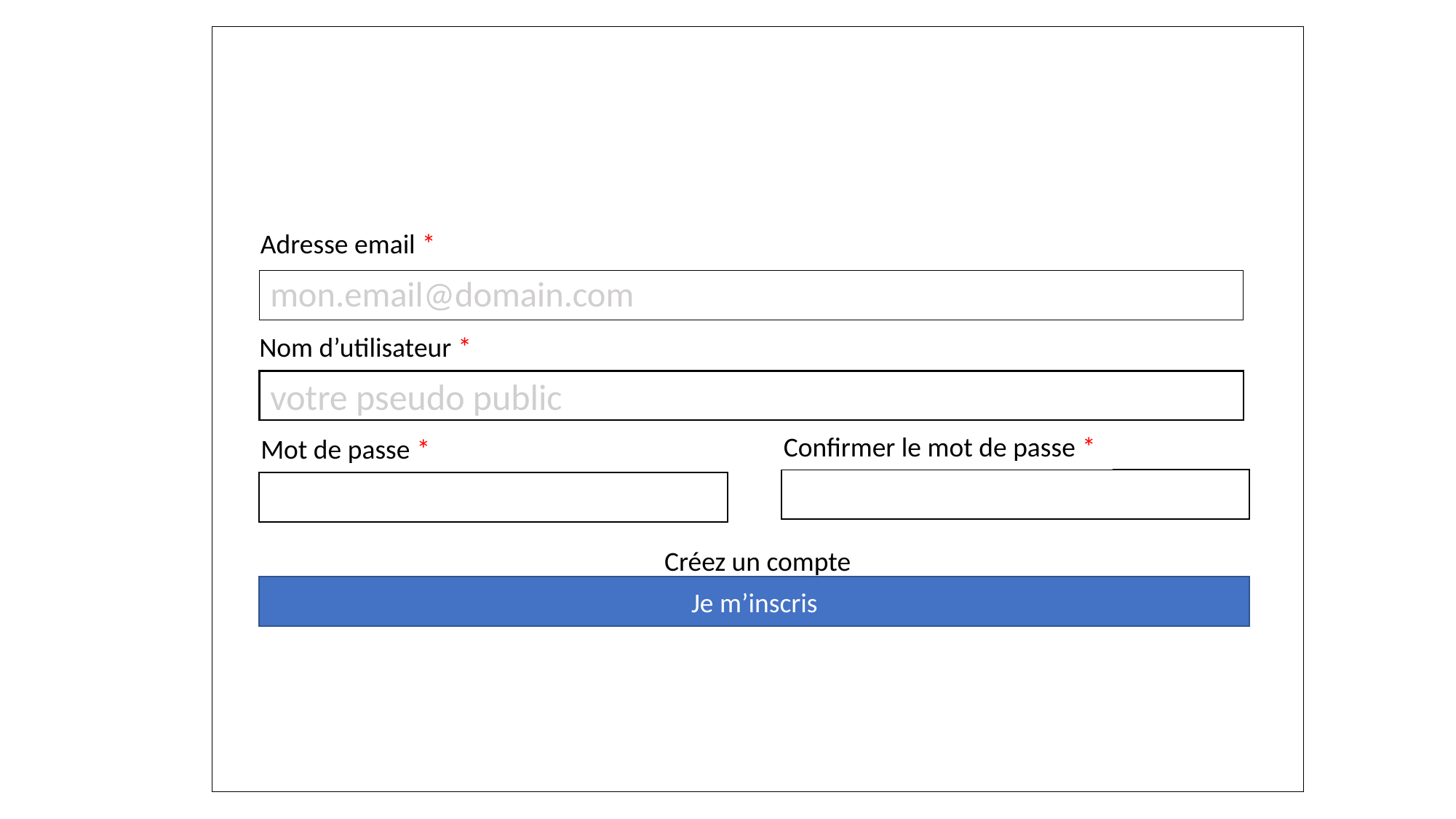

# Créez un compte
Adresse email *
mon.email@domain.com
Nom d’utilisateur *
votre pseudo public
Mot de passe *
Confirmer le mot de passe *

Je m’inscris